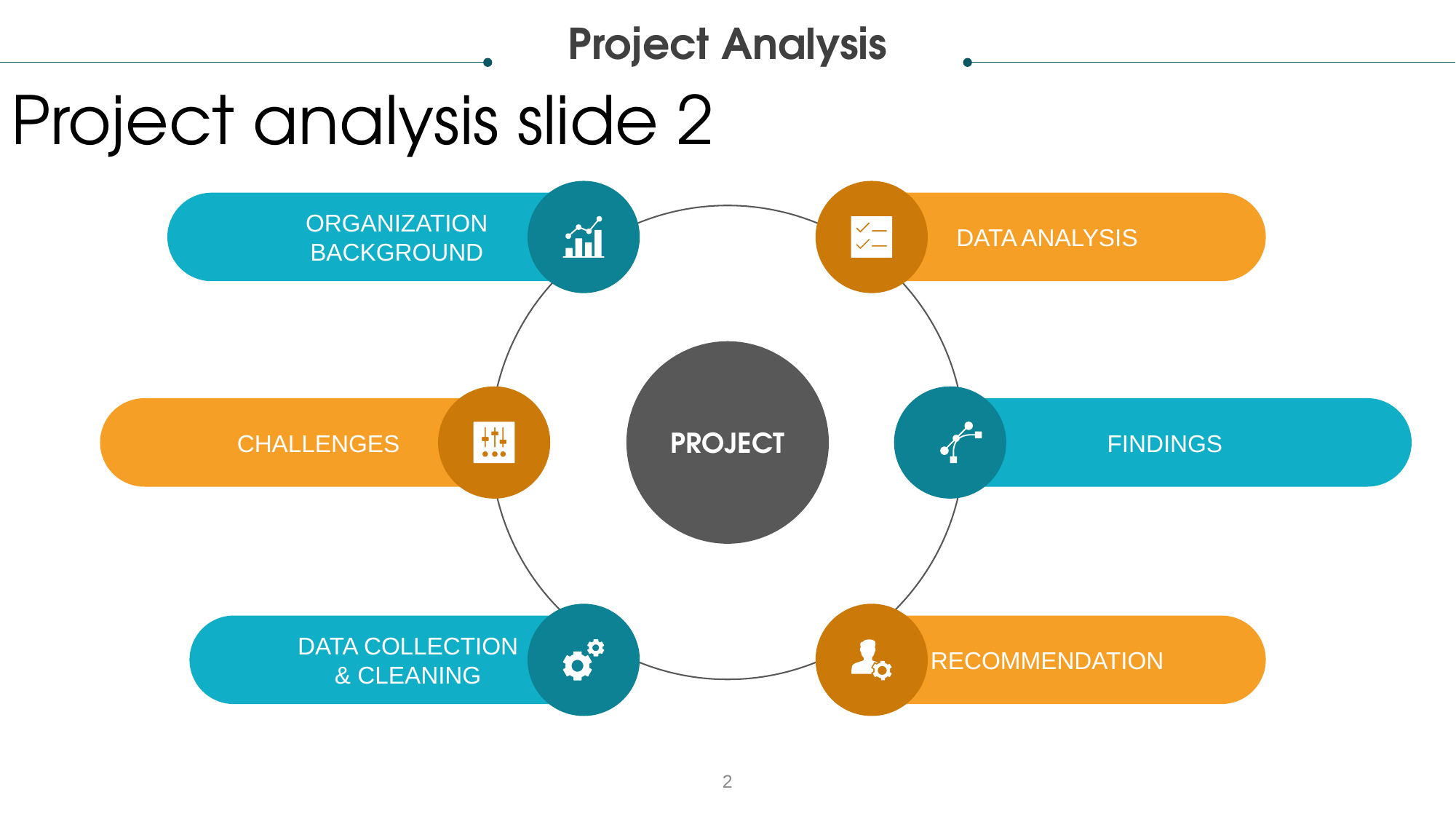

Project Analysis
Project analysis slide 2

ORGANIZATION
BACKGROUND

DATA ANALYSIS

PROJECT

CHALLENGES
FINDINGS

DATA COLLECTION
& CLEANING

RECOMMENDATION

2